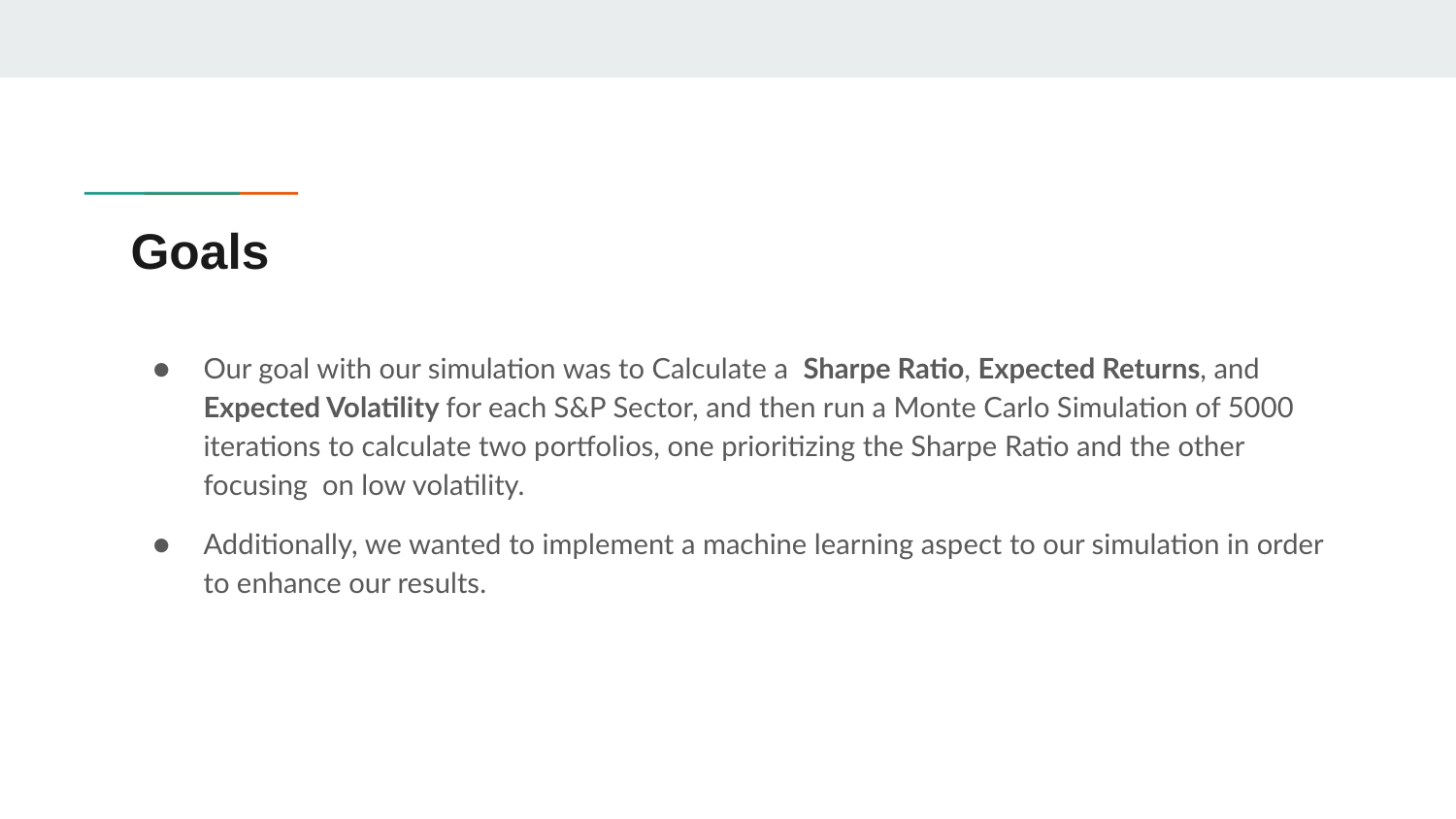

# Goals
Our goal with our simulation was to Calculate a  Sharpe Ratio, Expected Returns, and Expected Volatility for each S&P Sector, and then run a Monte Carlo Simulation of 5000 iterations to calculate two portfolios, one prioritizing the Sharpe Ratio and the other focusing  on low volatility.
Additionally, we wanted to implement a machine learning aspect to our simulation in order to enhance our results.